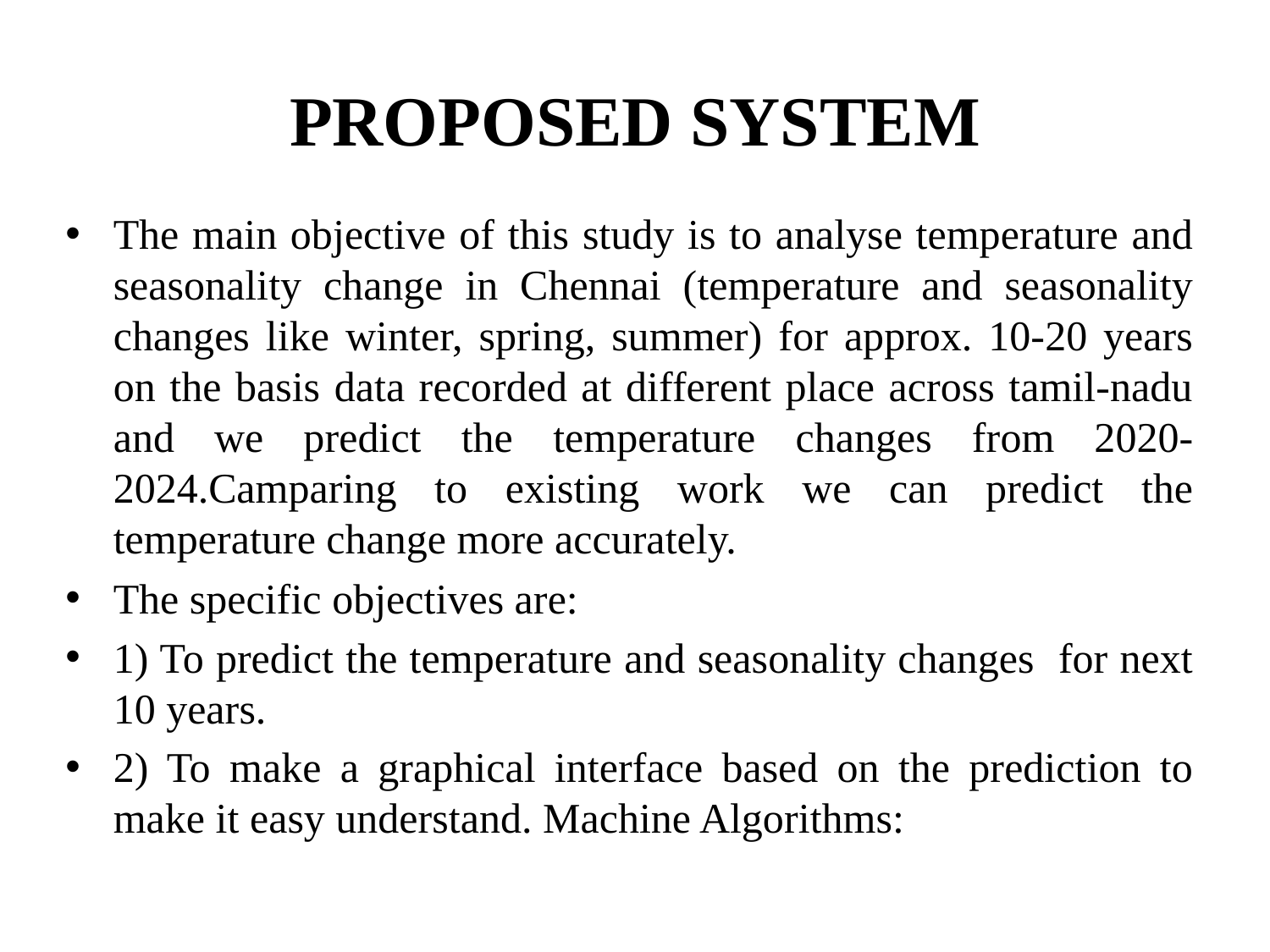

# PROPOSED SYSTEM
The main objective of this study is to analyse temperature and seasonality change in Chennai (temperature and seasonality changes like winter, spring, summer) for approx. 10-20 years on the basis data recorded at different place across tamil-nadu and we predict the temperature changes from 2020-2024.Camparing to existing work we can predict the temperature change more accurately.
The specific objectives are:
1) To predict the temperature and seasonality changes  for next 10 years.
2) To make a graphical interface based on the prediction to make it easy understand. Machine Algorithms: